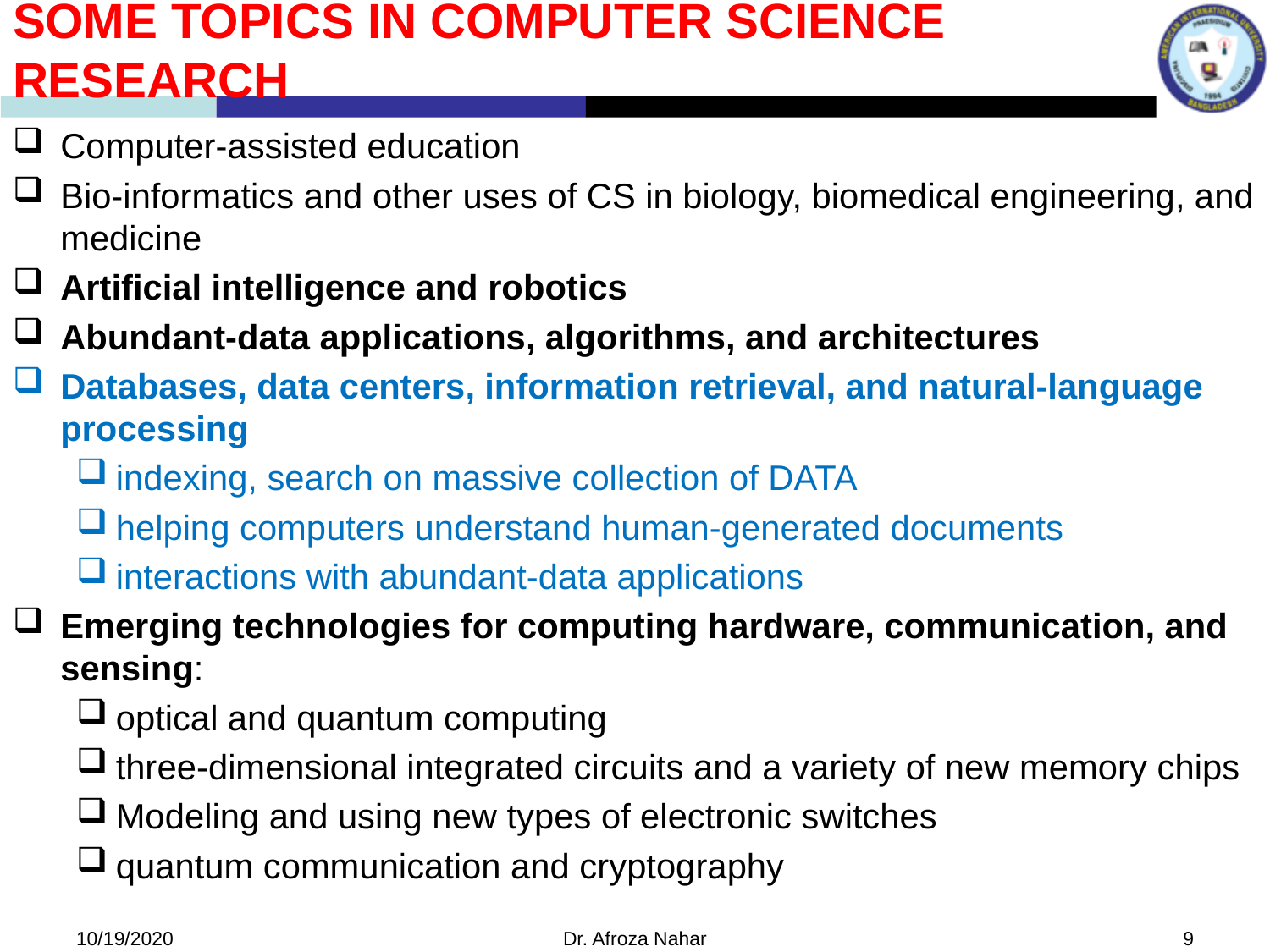

Some Topics In Computer Science Research
Computer-assisted education
Bio-informatics and other uses of CS in biology, biomedical engineering, and medicine
Artificial intelligence and robotics
Abundant-data applications, algorithms, and architectures
Databases, data centers, information retrieval, and natural-language processing
indexing, search on massive collection of DATA
helping computers understand human-generated documents
interactions with abundant-data applications
Emerging technologies for computing hardware, communication, and sensing:
optical and quantum computing
three-dimensional integrated circuits and a variety of new memory chips
Modeling and using new types of electronic switches
quantum communication and cryptography

10/19/2020
Dr. Afroza Nahar
9